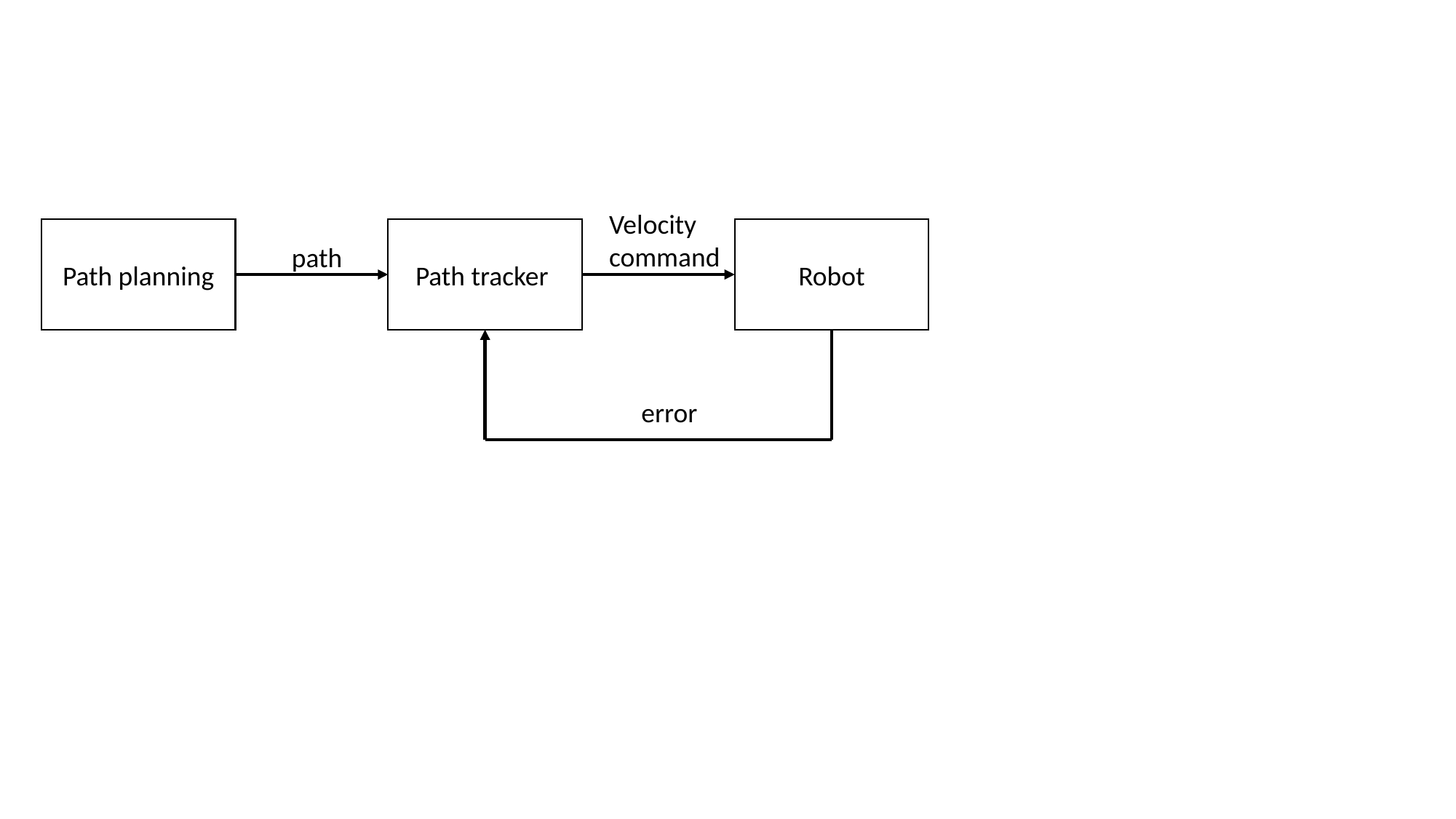

Velocity command
Path tracker
Robot
Path planning
path
error